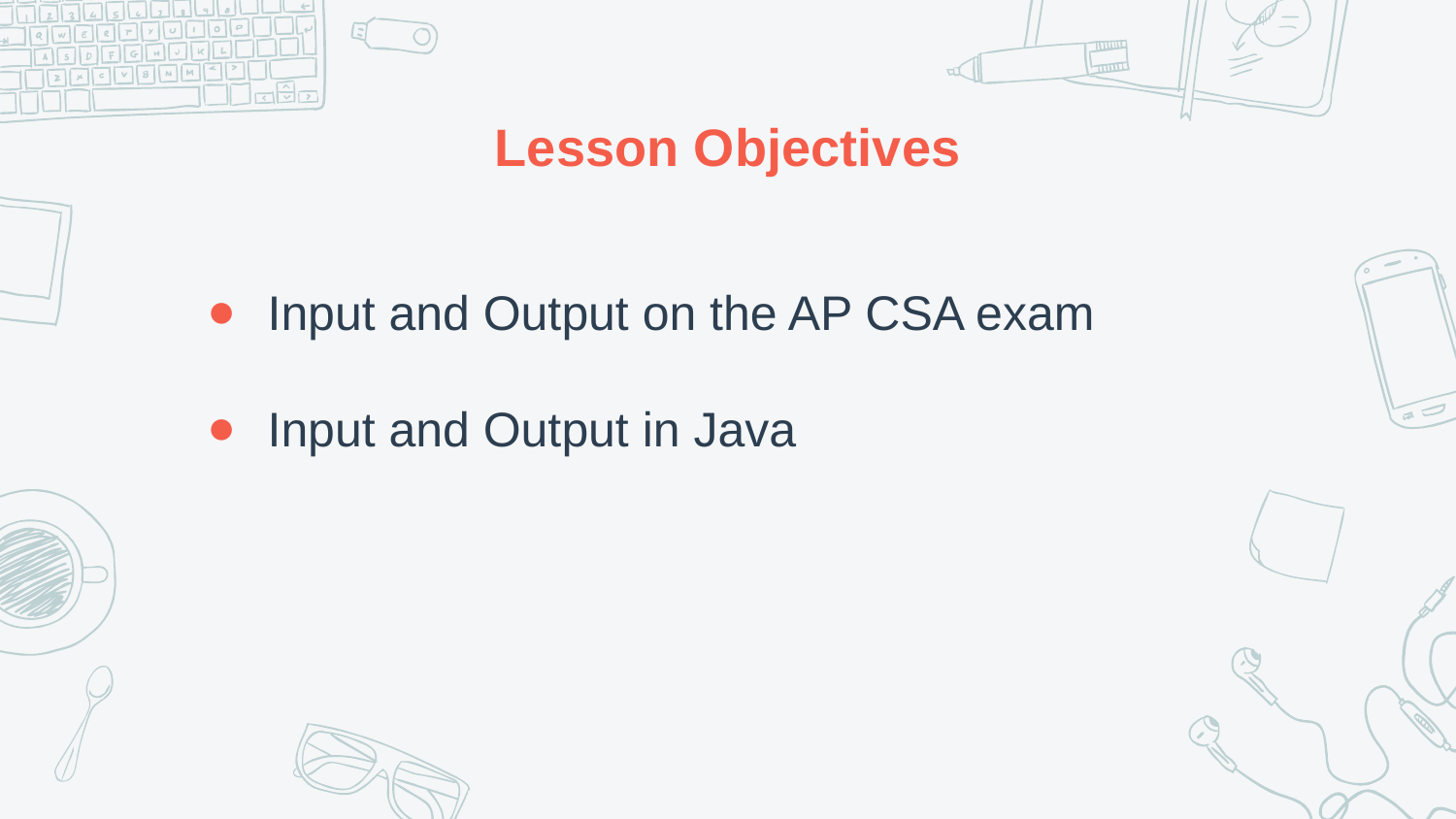

# Lesson Objectives
Input and Output on the AP CSA exam
Input and Output in Java